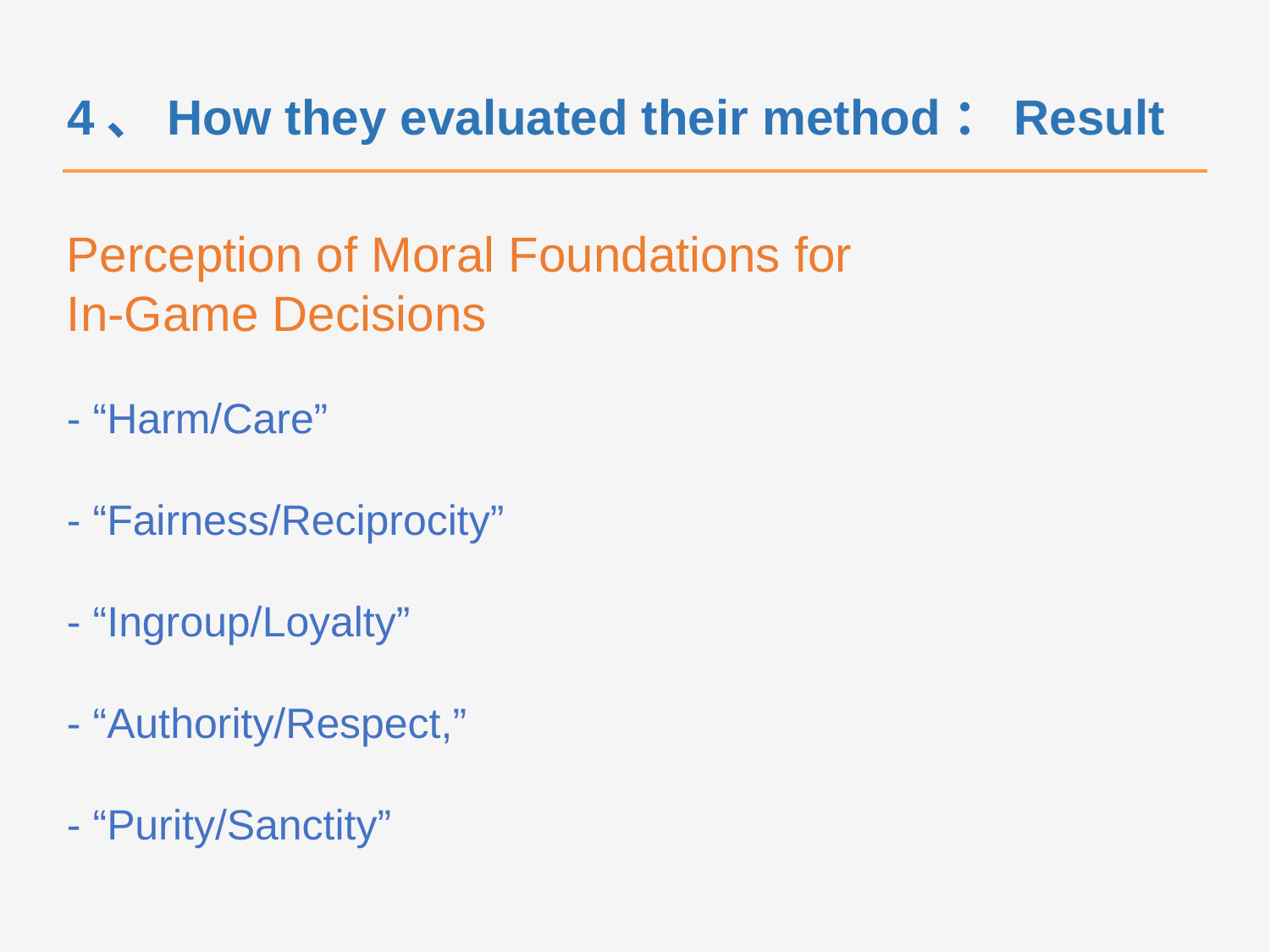

# 4、How they evaluated their method：Result
Perception of Moral Foundations for
In-Game Decisions

- “Harm/Care”

- “Fairness/Reciprocity”

- “Ingroup/Loyalty”

- “Authority/Respect,”

- “Purity/Sanctity”
12